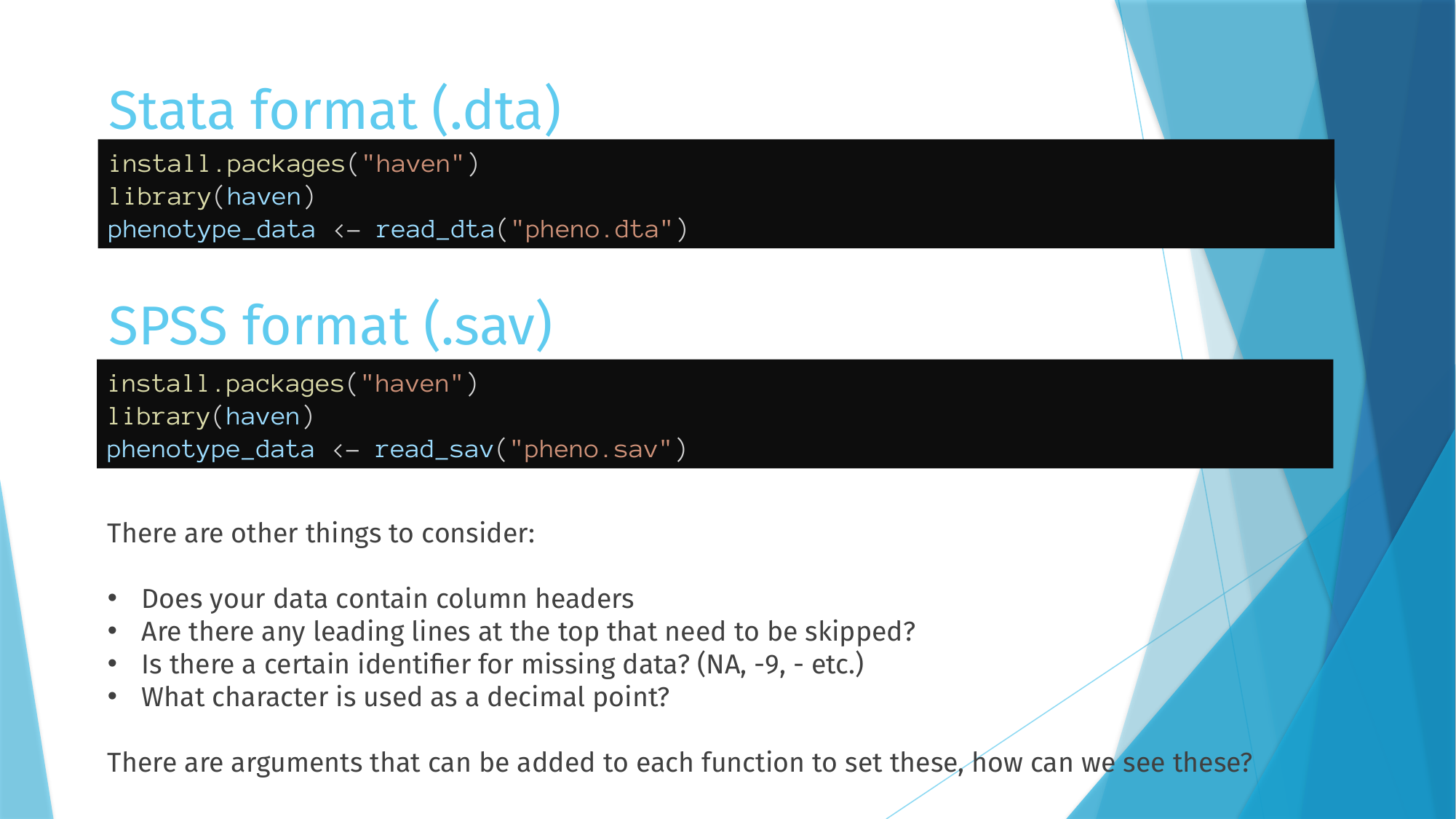

# Stata format (.dta)
install.packages("haven")
library(haven)
phenotype_data <- read_dta("pheno.dta")
SPSS format (.sav)
install.packages("haven")
library(haven)
phenotype_data <- read_sav("pheno.sav")
There are other things to consider:

Does your data contain column headers
Are there any leading lines at the top that need to be skipped?
Is there a certain identifier for missing data? (NA, -9, - etc.)
What character is used as a decimal point?

There are arguments that can be added to each function to set these, how can we see these?